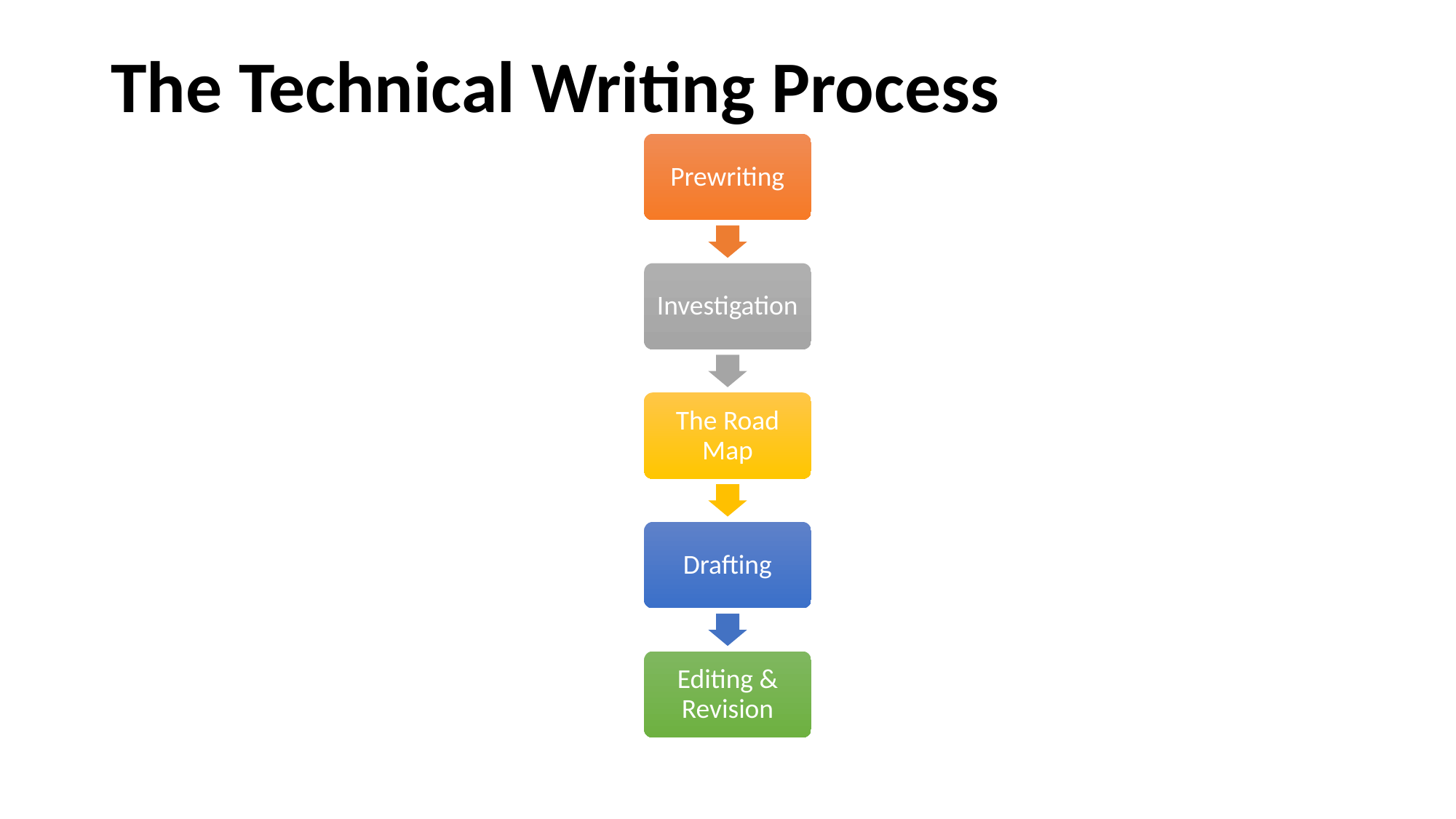

# The Technical Writing Process

Prewriting

Investigation

The Road Map

Drafting

Editing & Revision